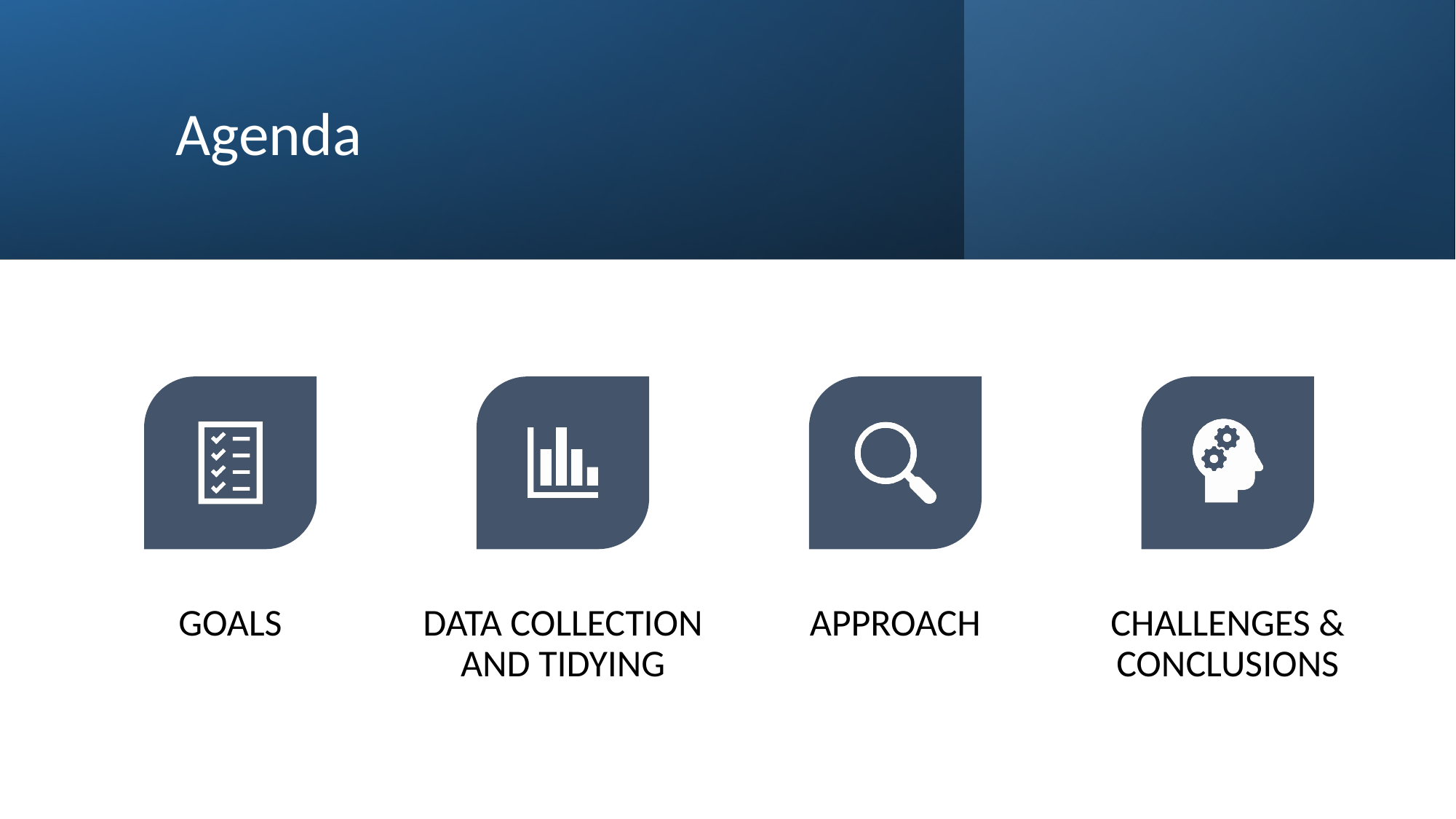

# Agenda
Goals
Data Collection and Tidying
Approach
Challenges & Conclusions